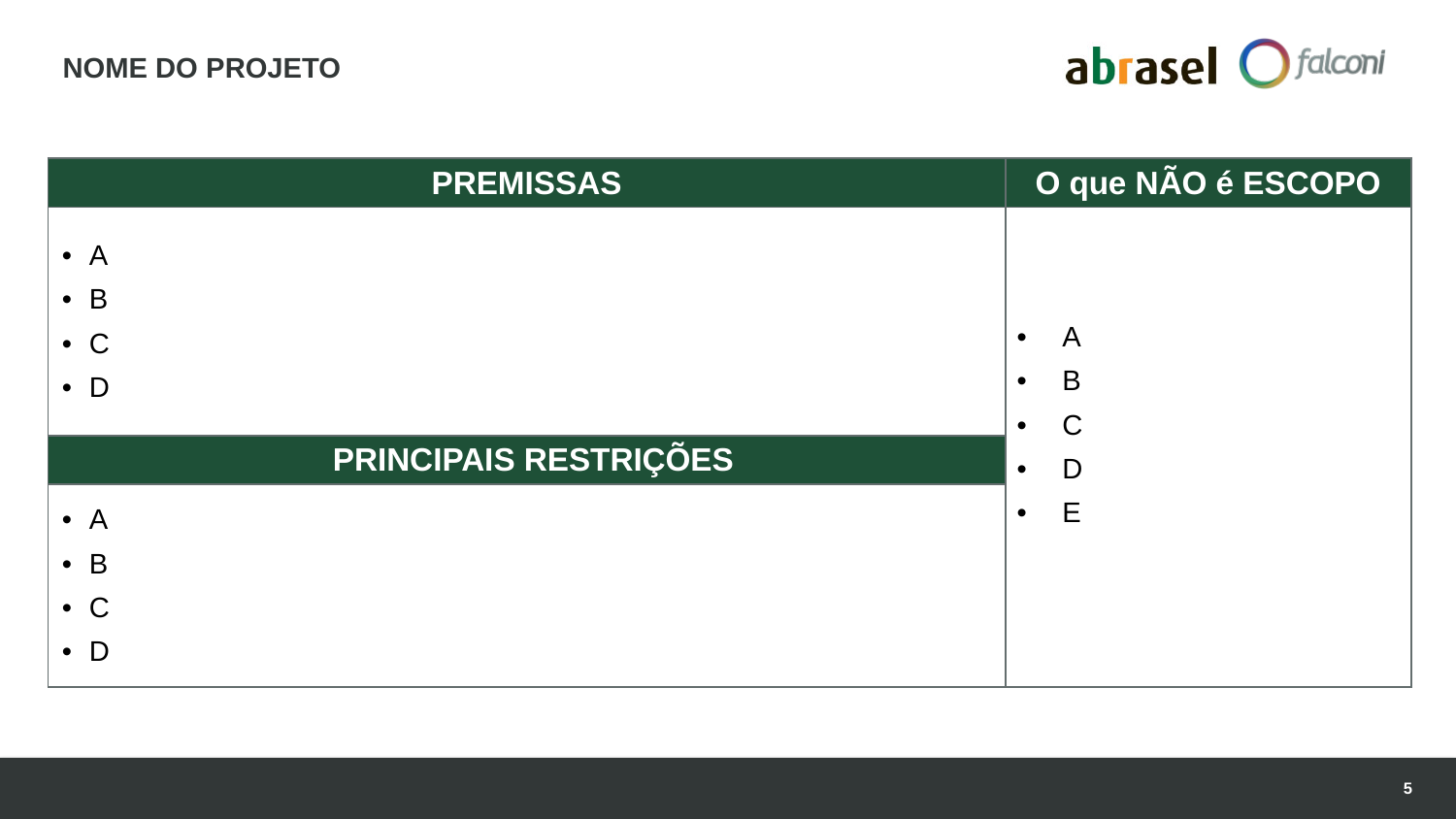

# NOME DO PROJETO
| PREMISSAS | O que NÃO é ESCOPO |
| --- | --- |
| A B C D | A B C D E |
| PRINCIPAIS RESTRIÇÕES |  |
| A B C D |  |